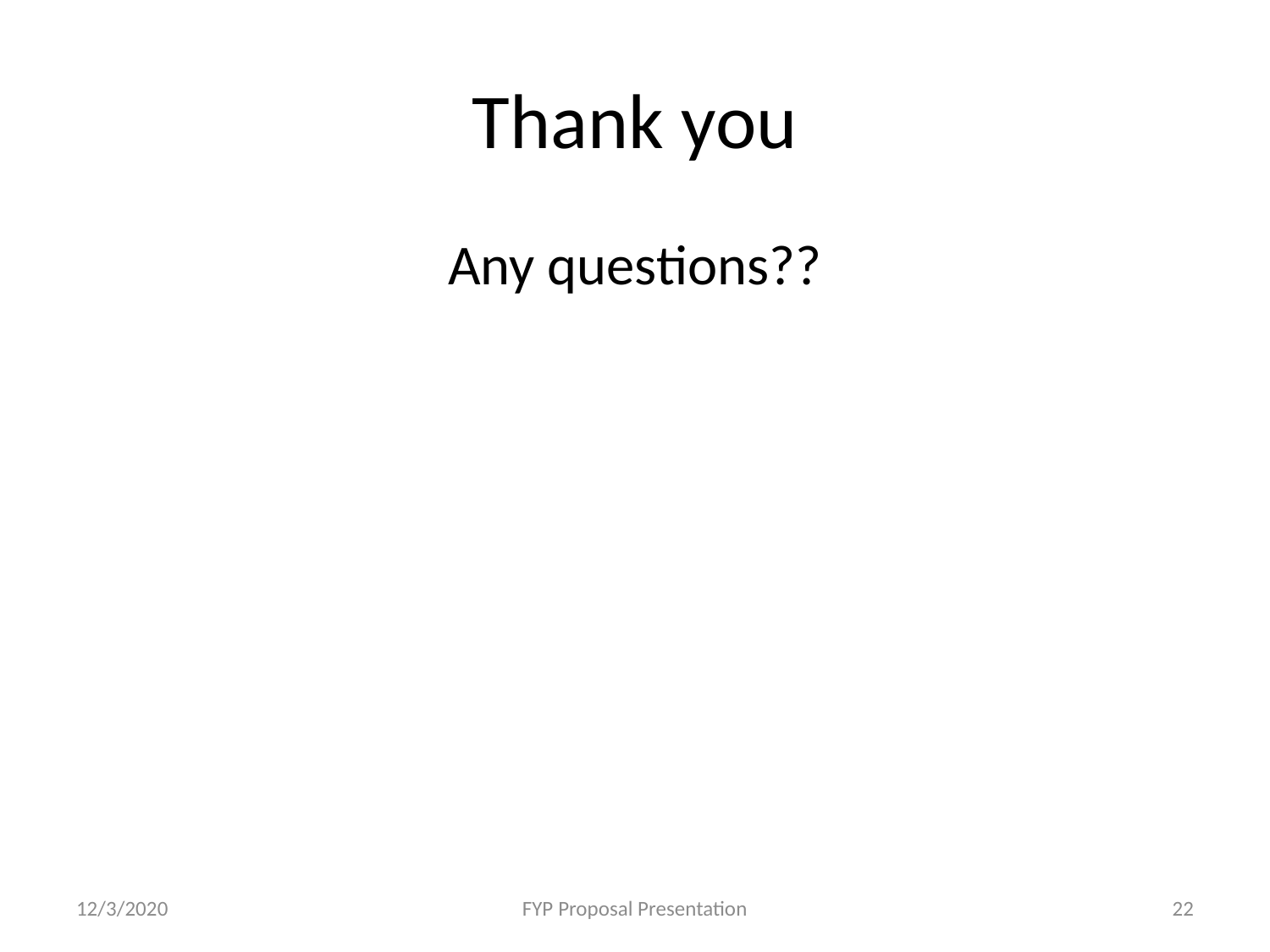

# Thank you
Any questions??
12/3/2020
FYP Proposal Presentation
22